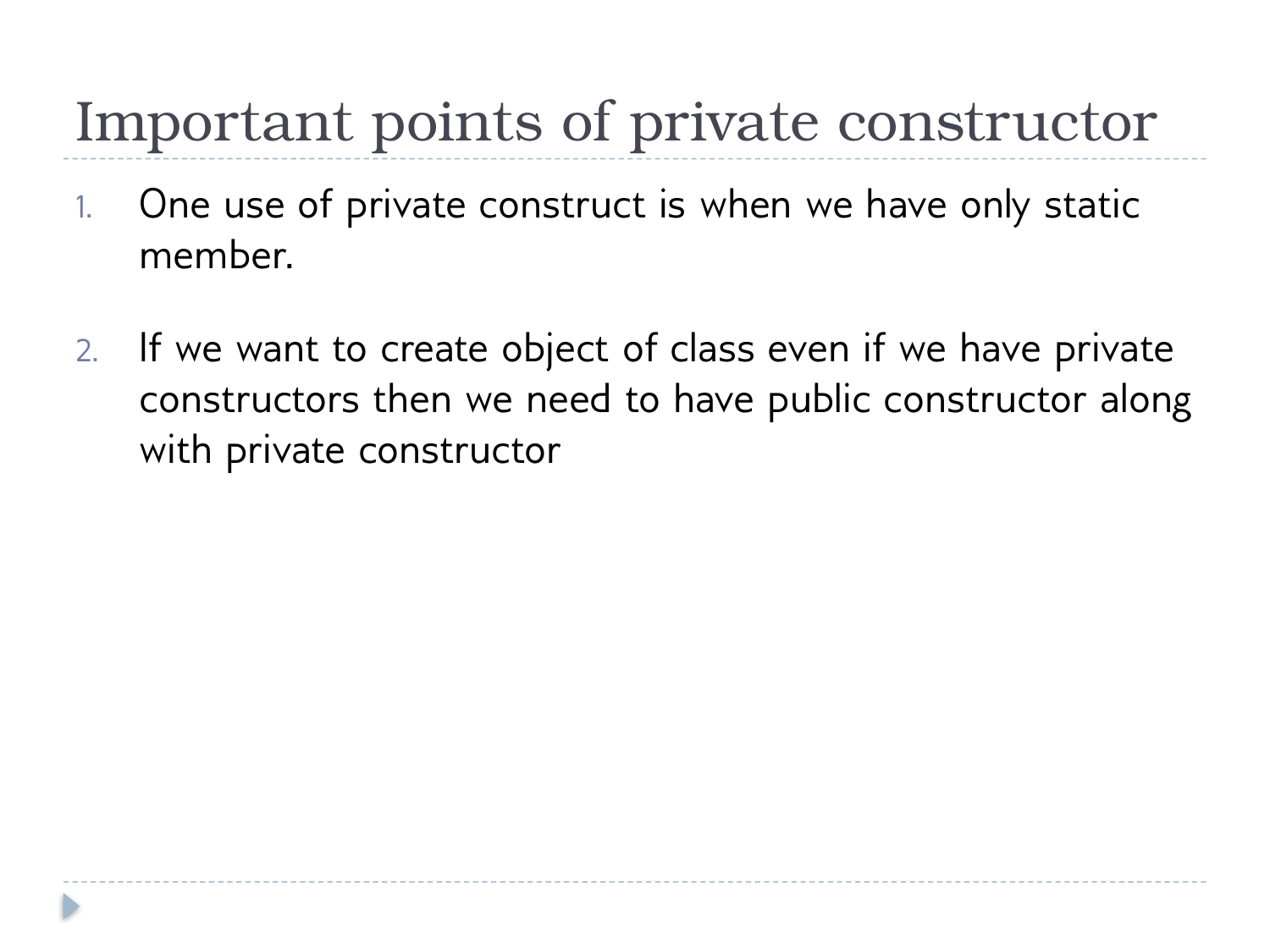

# Important points of private constructor
One use of private construct is when we have only static member.
If we want to create object of class even if we have private constructors then we need to have public constructor along with private constructor